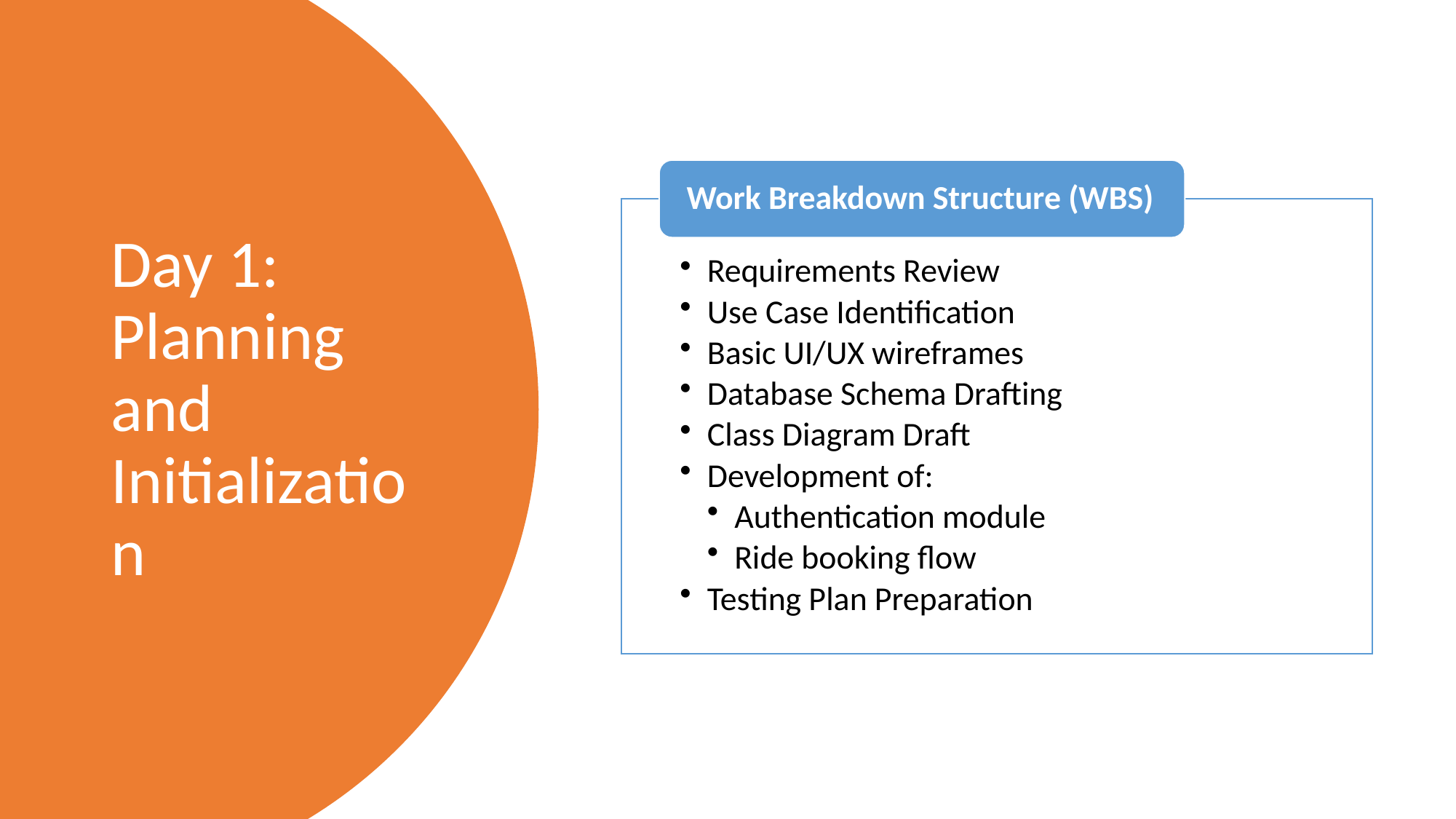

Requirements Review
Use Case Identification
Basic UI/UX wireframes
Database Schema Drafting
Class Diagram Draft
Development of:
Authentication module
Ride booking flow
Testing Plan Preparation
Work Breakdown Structure (WBS)
# Day 1: Planning and Initialization